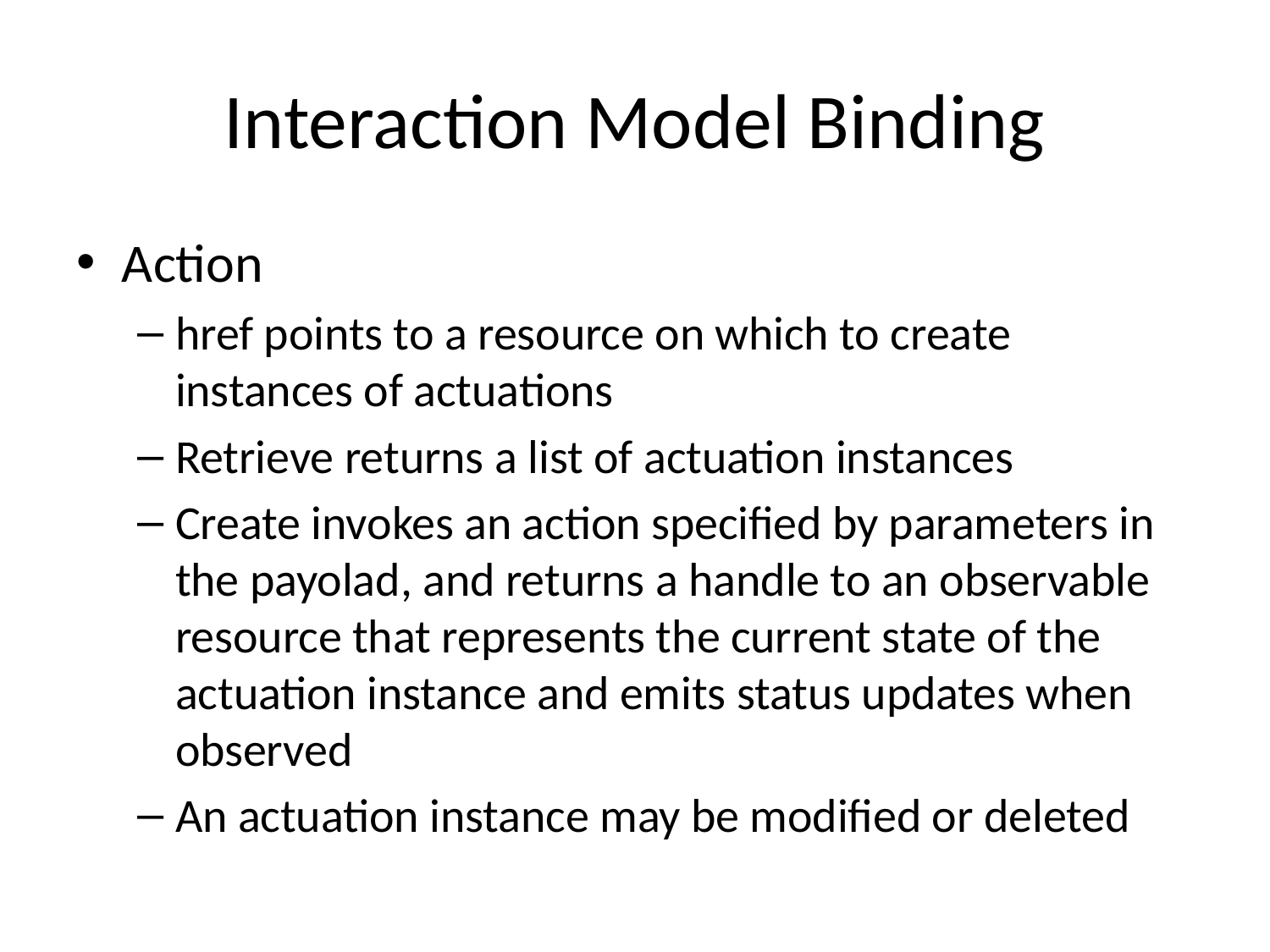

# Interaction Model Binding
Action
href points to a resource on which to create instances of actuations
Retrieve returns a list of actuation instances
Create invokes an action specified by parameters in the payolad, and returns a handle to an observable resource that represents the current state of the actuation instance and emits status updates when observed
An actuation instance may be modified or deleted